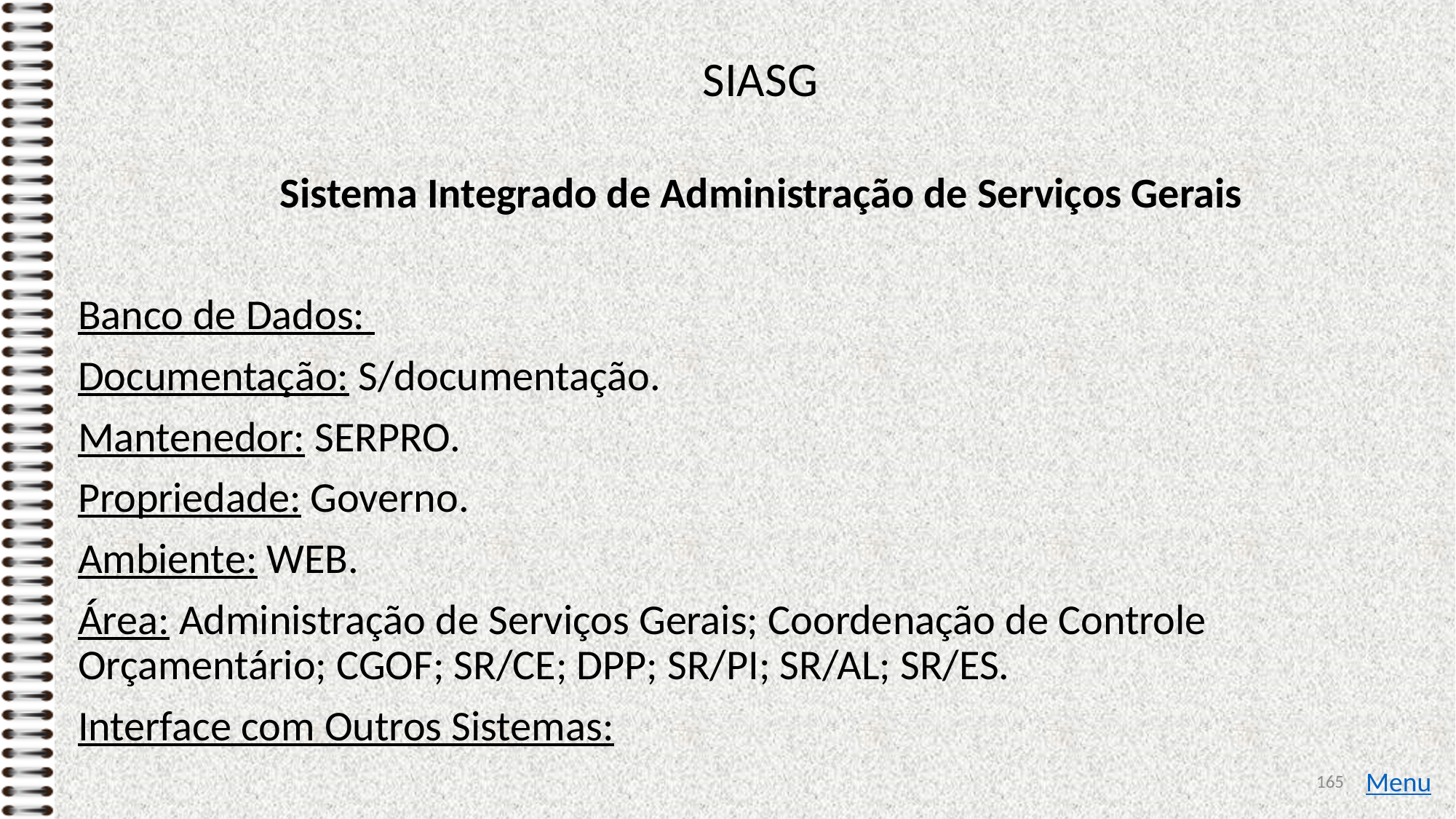

# SIASG

Sistema Integrado de Administração de Serviços Gerais

Banco de Dados:
Documentação: S/documentação.
Mantenedor: SERPRO.
Propriedade: Governo.
Ambiente: WEB.
Área: Administração de Serviços Gerais; Coordenação de Controle Orçamentário; CGOF; SR/CE; DPP; SR/PI; SR/AL; SR/ES.
Interface com Outros Sistemas:

165
Menu